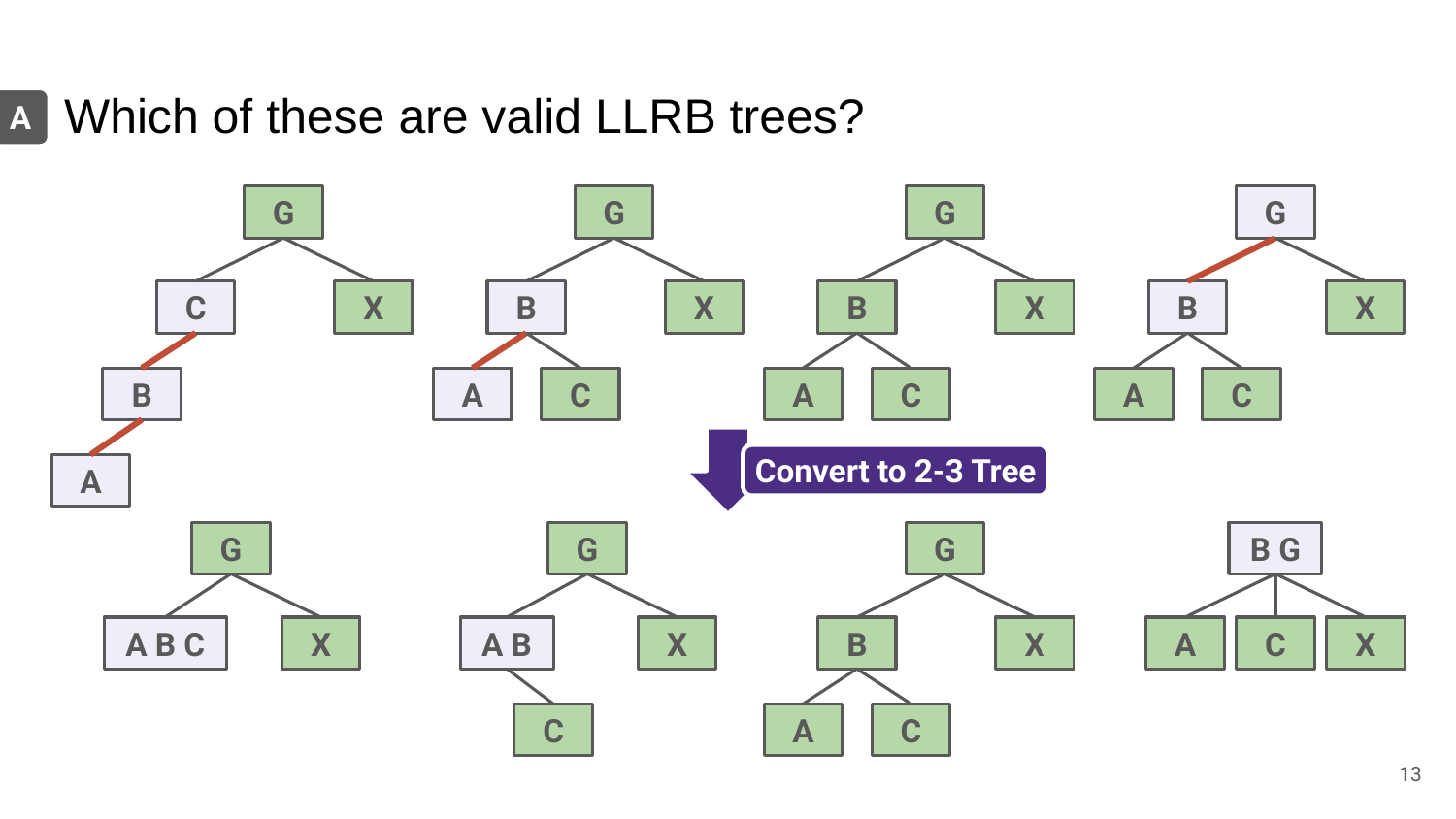

# Which of these are valid LLRB trees?
A
G
X
C
B
A
G
X
B
A
C
G
X
B
A
C
G
X
B
A
C

Convert to 2-3 Tree
G
X
A B C
G
X
A B
C
G
X
B
A
C
B G
A
C
X
13